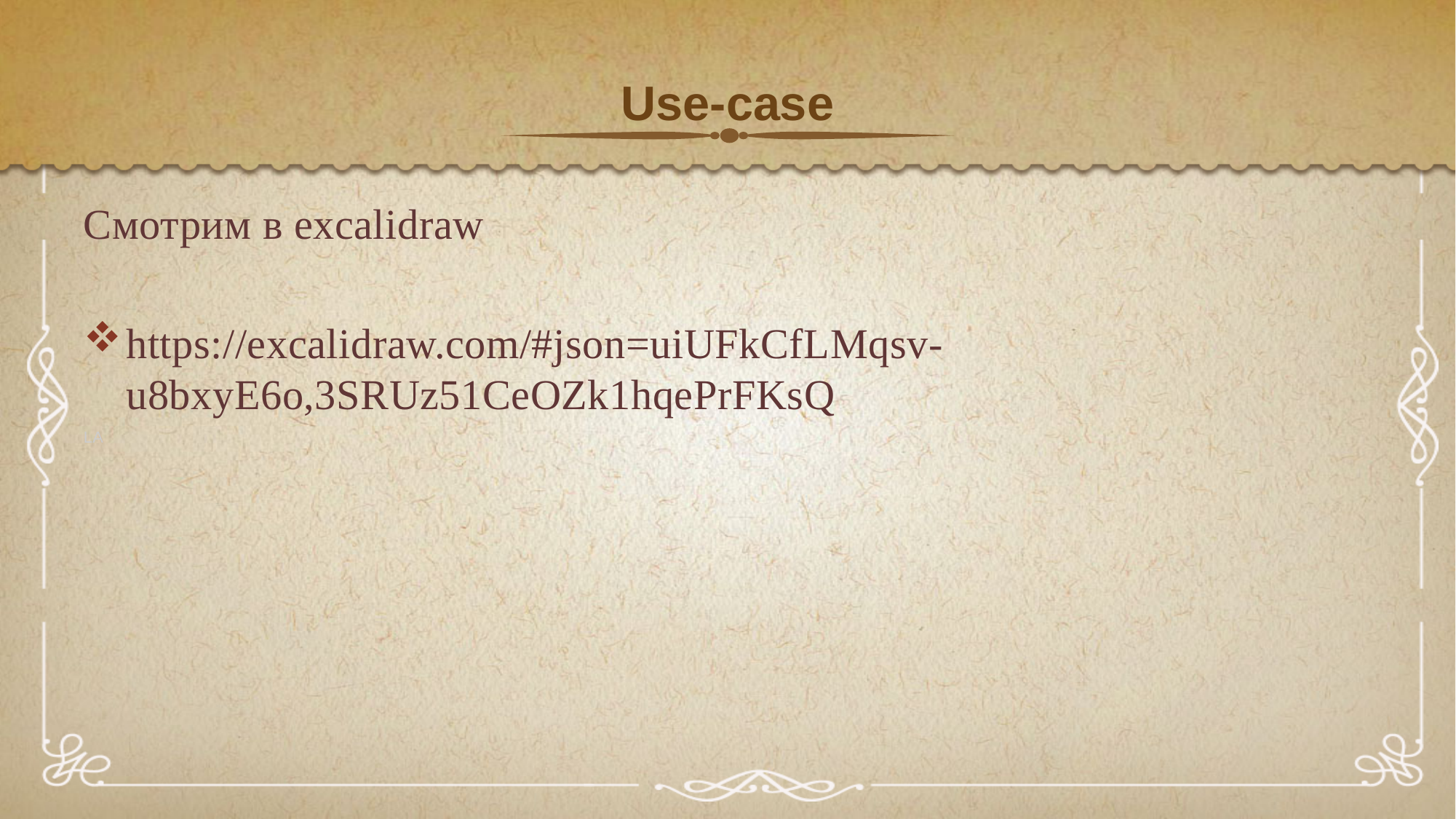

# Use-case
Смотрим в excalidraw

https://excalidraw.com/#json=uiUFkCfLMqsv-u8bxyE6o,3SRUz51CeOZk1hqePrFKsQ
LA